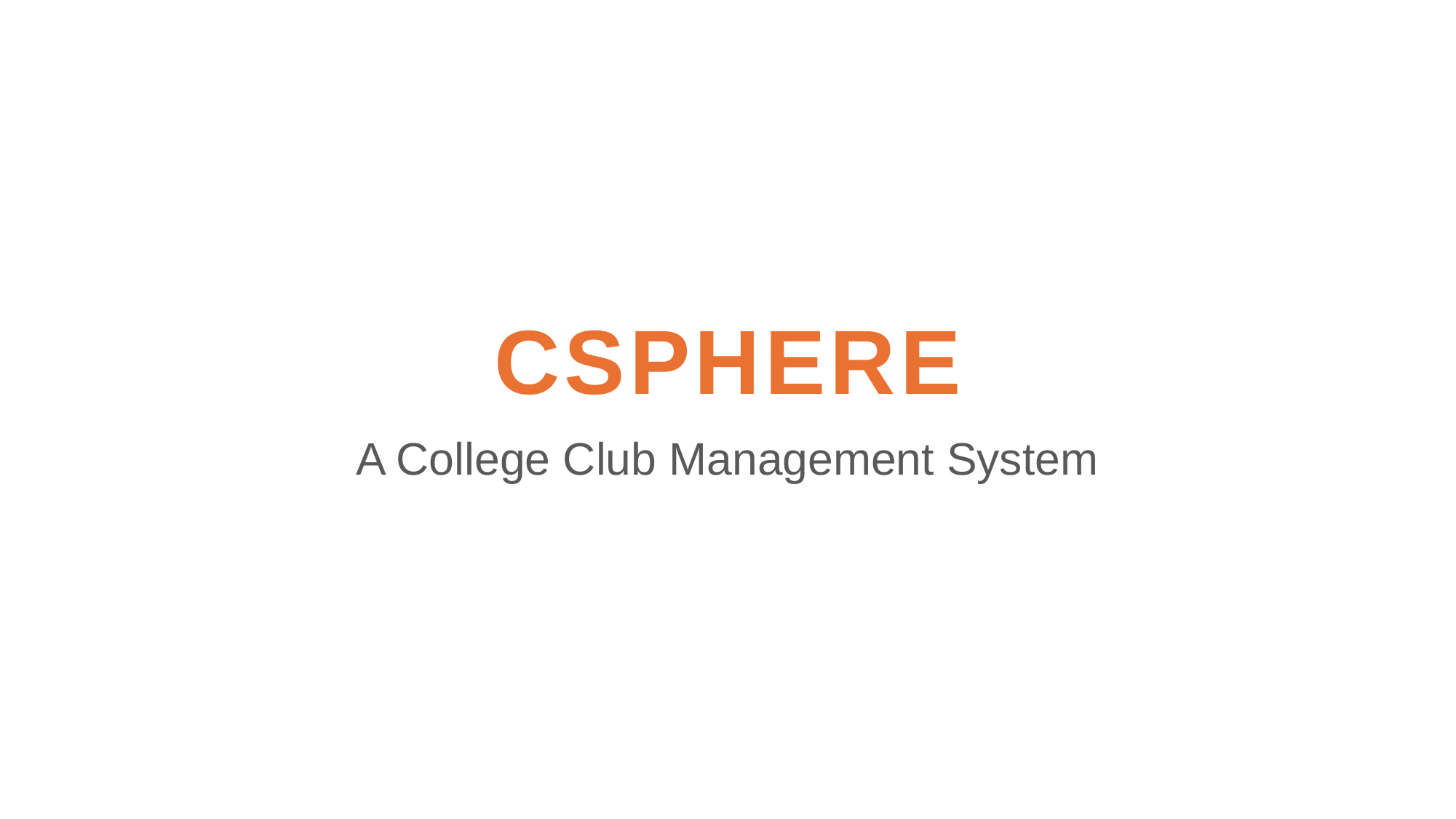

# CSPHERE
A College Club Management System